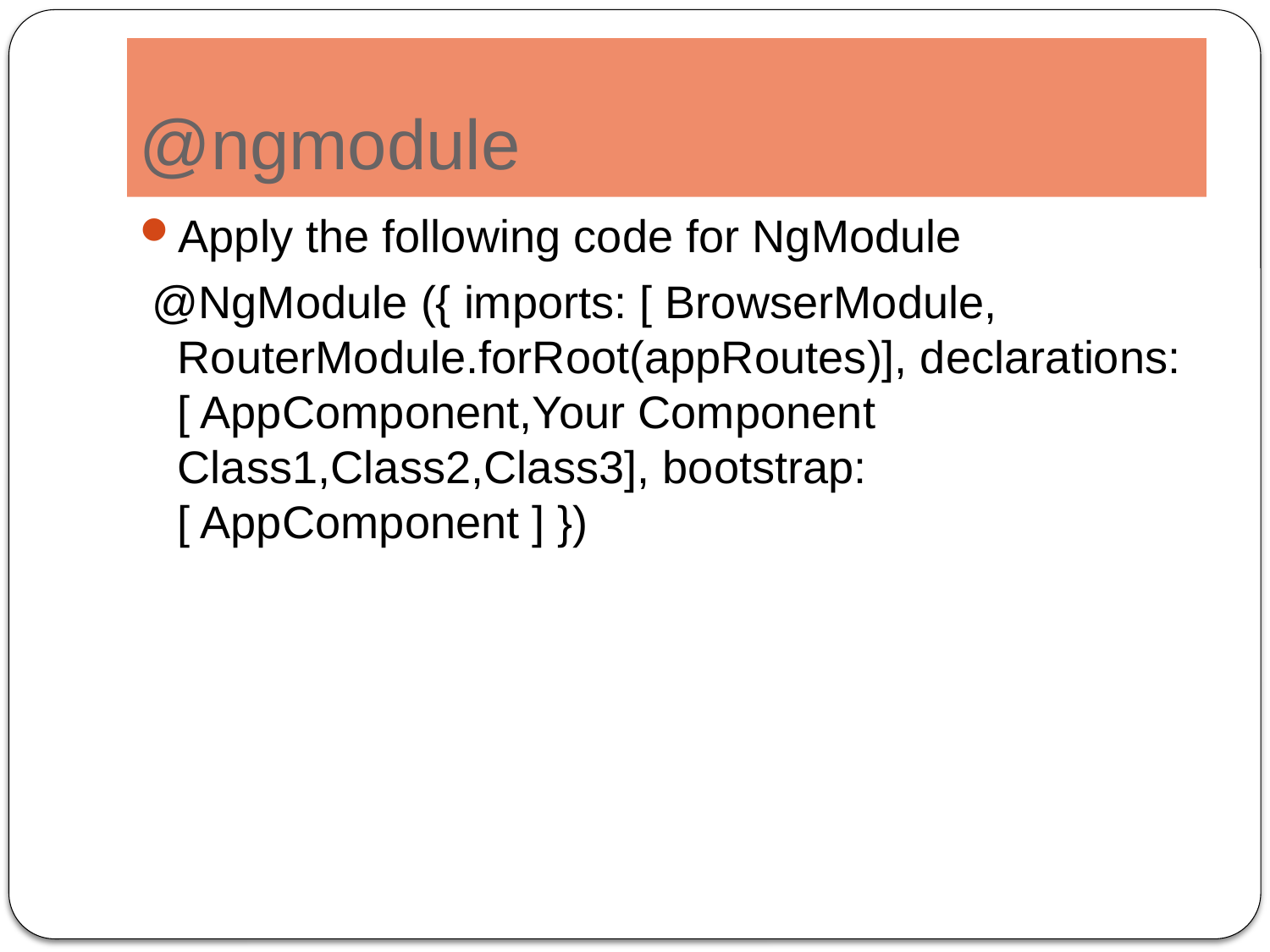

# @ngmodule
Apply the following code for NgModule
 @NgModule ({ imports: [ BrowserModule, RouterModule.forRoot(appRoutes)], declarations: [ AppComponent,Your Component Class1,Class2,Class3], bootstrap: [ AppComponent ] })